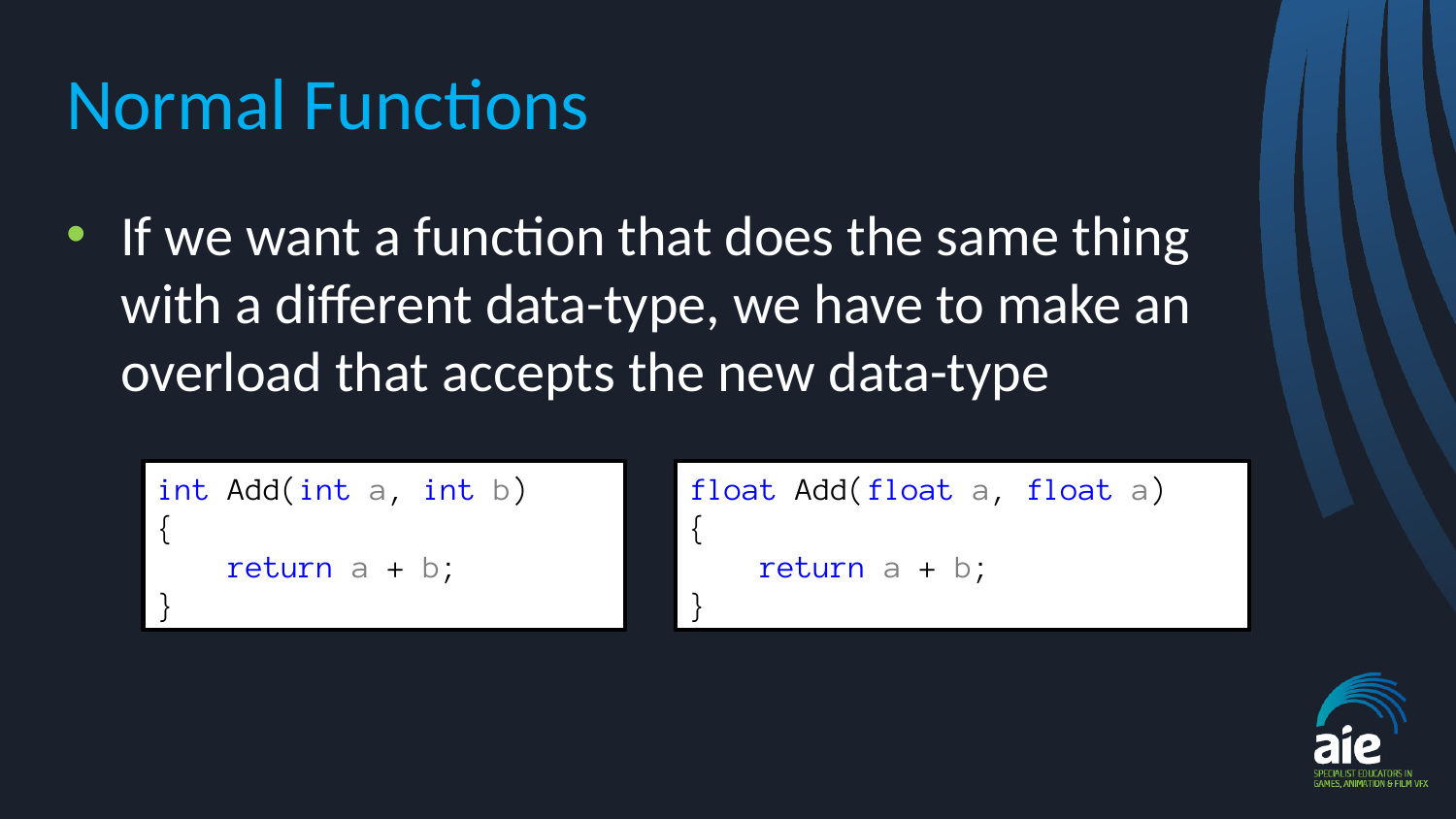

# Normal Functions
If we want a function that does the same thing with a different data-type, we have to make an overload that accepts the new data-type
int Add(int a, int b)
{
    return a + b;
}
float Add(float a, float a)
{
    return a + b;
}